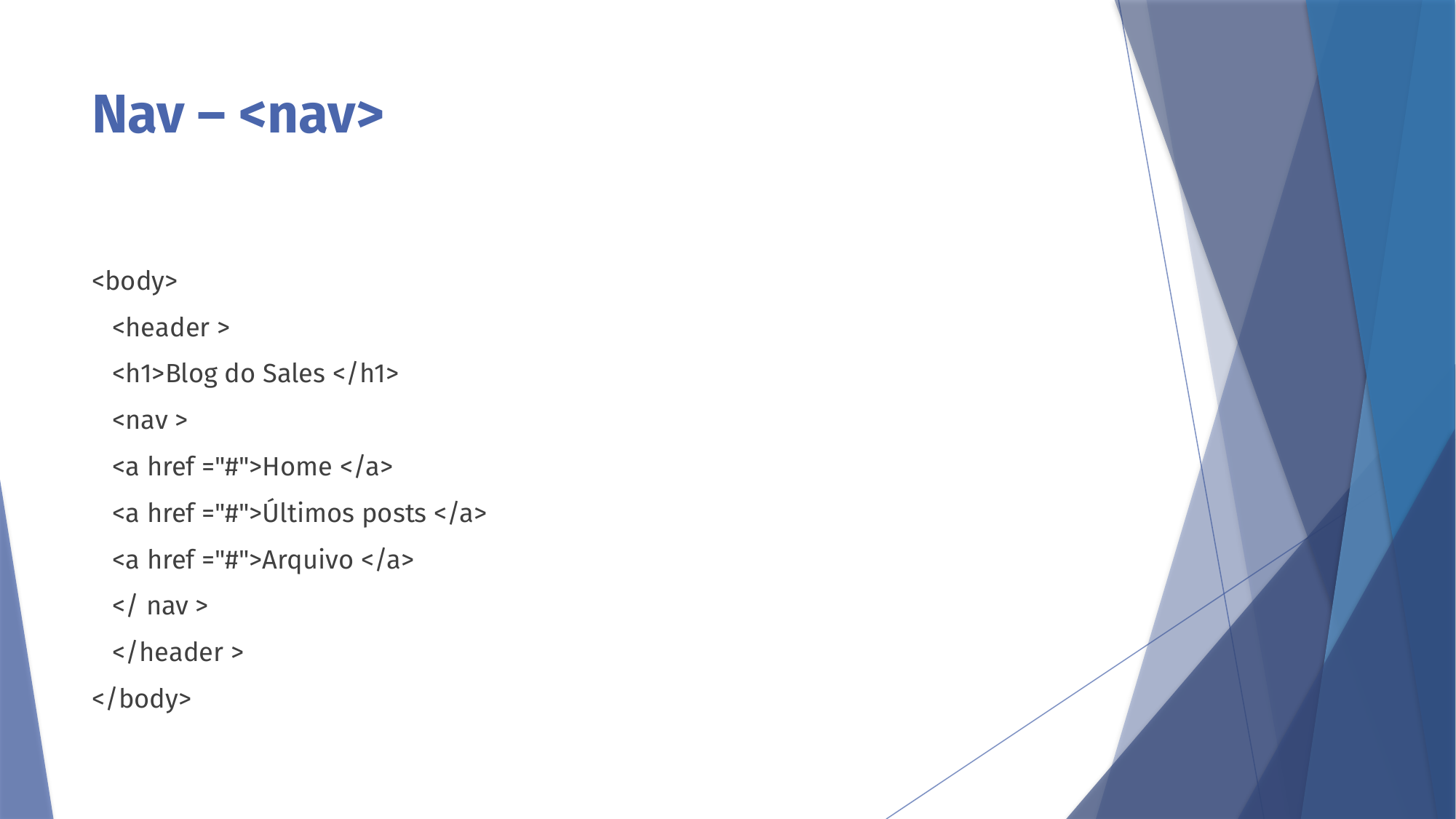

# Nav – <nav>
<body>
   <header >
   <h1>Blog do Sales </h1>
   <nav >
   <a href ="#">Home </a>
   <a href ="#">Últimos posts </a>
   <a href ="#">Arquivo </a>
   </ nav >
   </header >
</body>